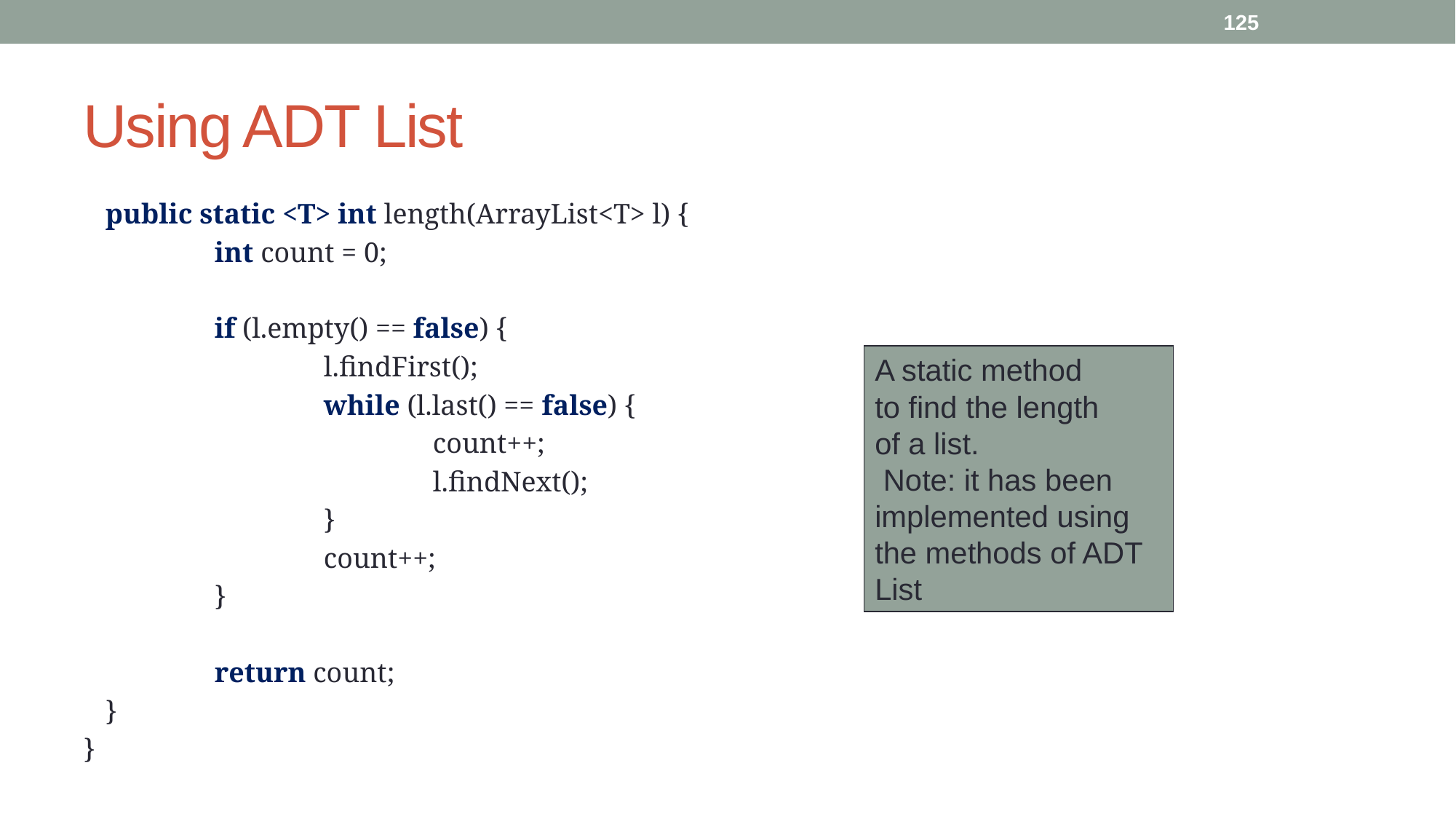

125
# Using ADT List
	public static <T> int length(ArrayList<T> l) {
		int count = 0;

		if (l.empty() == false) {
			l.findFirst();
			while (l.last() == false) {
				count++;
				l.findNext();
			}
			count++;
		}

		return count;
	}
}
A static method
to find the length
of a list.
 Note: it has been implemented using the methods of ADT List